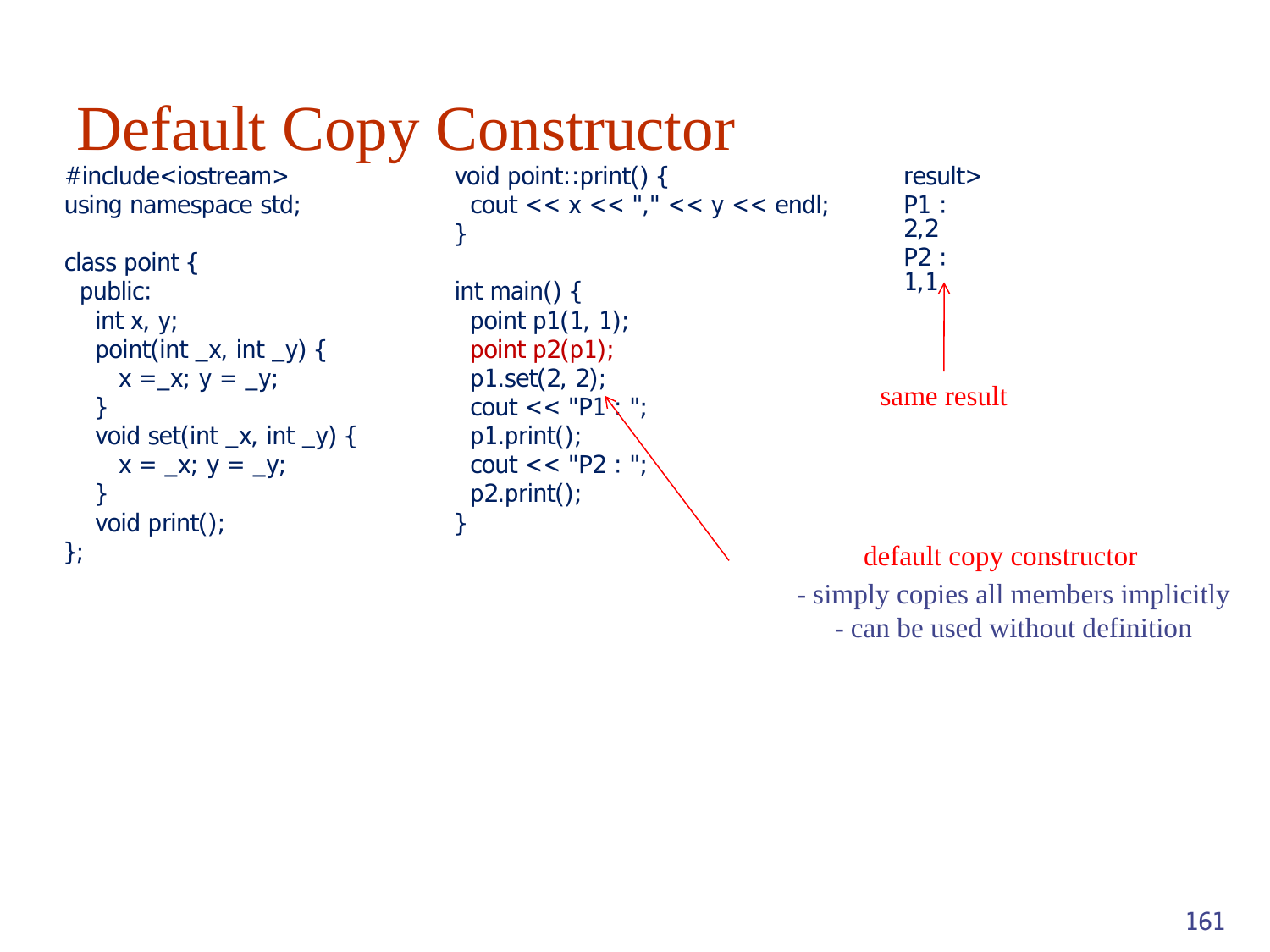

# Default Copy Constructor
| #include<iostream> using namespace std; class point { public: int x, y; point(int \_x, int \_y) { x =\_x; y = \_y; } void set(int \_x, int \_y) { x = \_x; y = \_y; } void print(); }; | void point::print() { cout << x << "," << y << endl; } int main() { point p1(1, 1); point p2(p1); p1.set(2, 2); cout << "P1 : "; p1.print(); cout << "P2 : "; p2.print(); } | result> P1 : 2,2 P2 : 1,1 |
| --- | --- | --- |
same result
default copy constructor
- simply copies all members implicitly
- can be used without definition
161